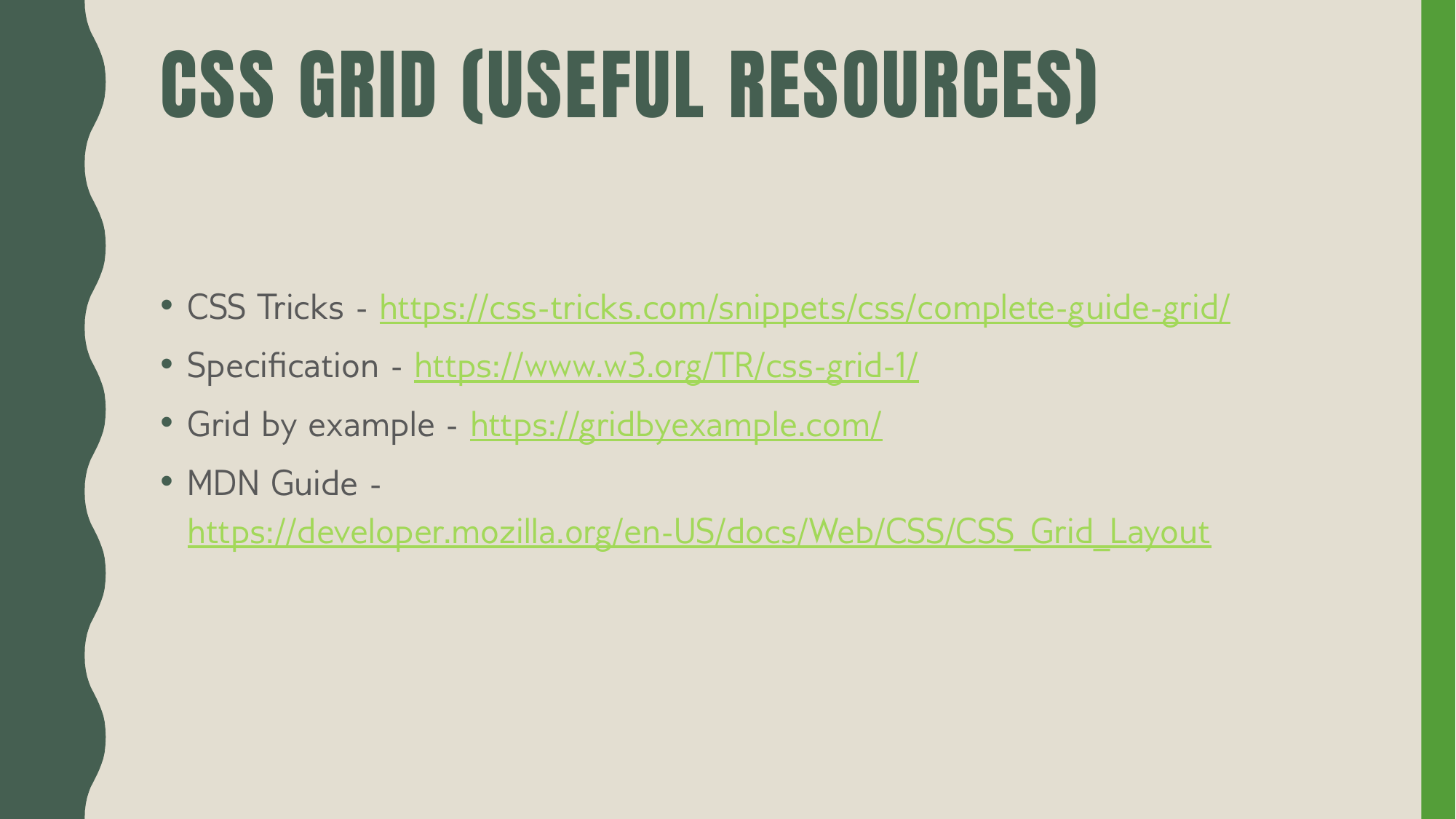

# CSS Grid (Useful resources)
CSS Tricks - https://css-tricks.com/snippets/css/complete-guide-grid/
Specification - https://www.w3.org/TR/css-grid-1/
Grid by example - https://gridbyexample.com/
MDN Guide - https://developer.mozilla.org/en-US/docs/Web/CSS/CSS_Grid_Layout